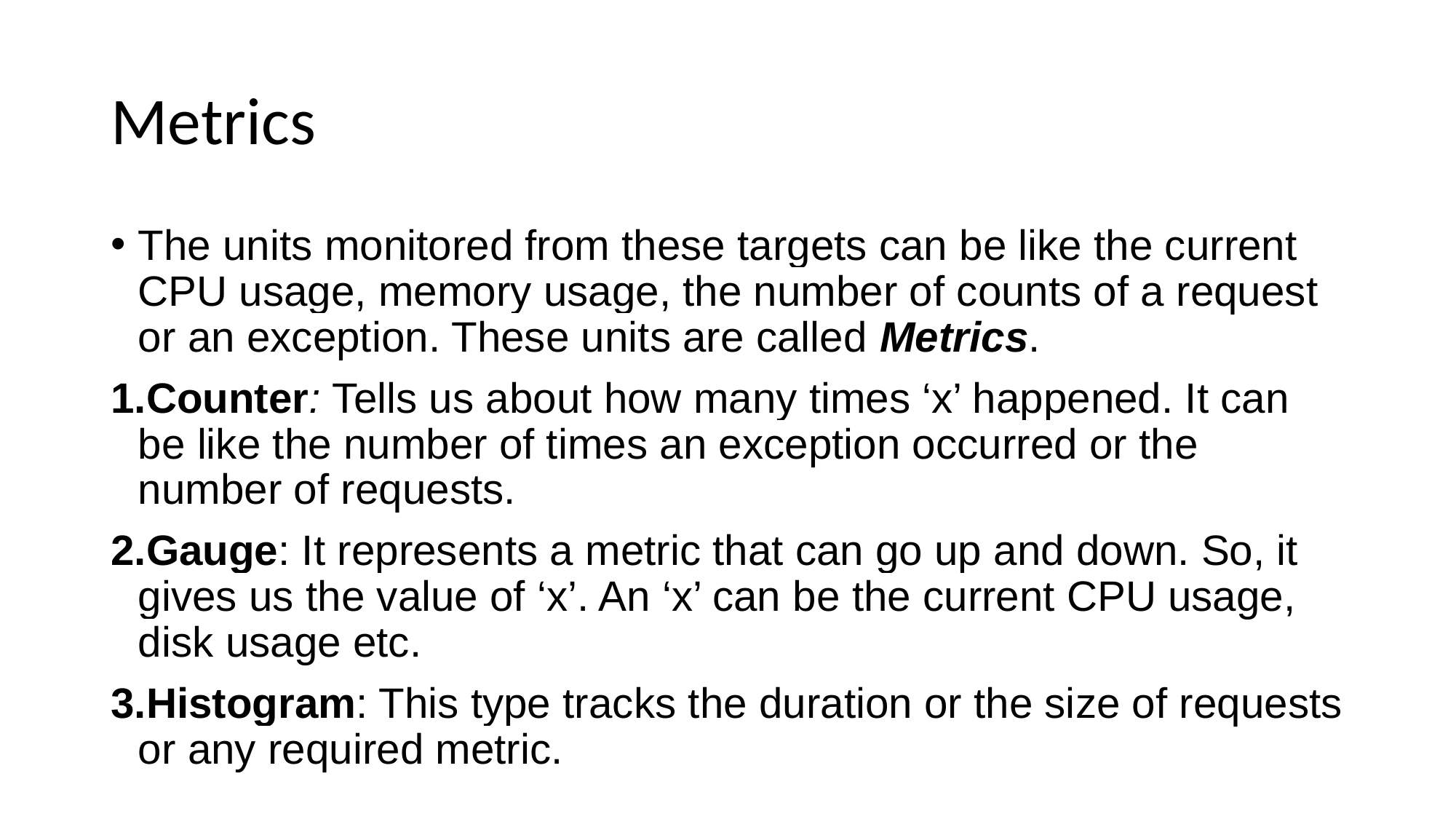

# Metrics
The units monitored from these targets can be like the current CPU usage, memory usage, the number of counts of a request or an exception. These units are called Metrics.
Counter: Tells us about how many times ‘x’ happened. It can be like the number of times an exception occurred or the number of requests.
Gauge: It represents a metric that can go up and down. So, it gives us the value of ‘x’. An ‘x’ can be the current CPU usage, disk usage etc.
Histogram: This type tracks the duration or the size of requests or any required metric.